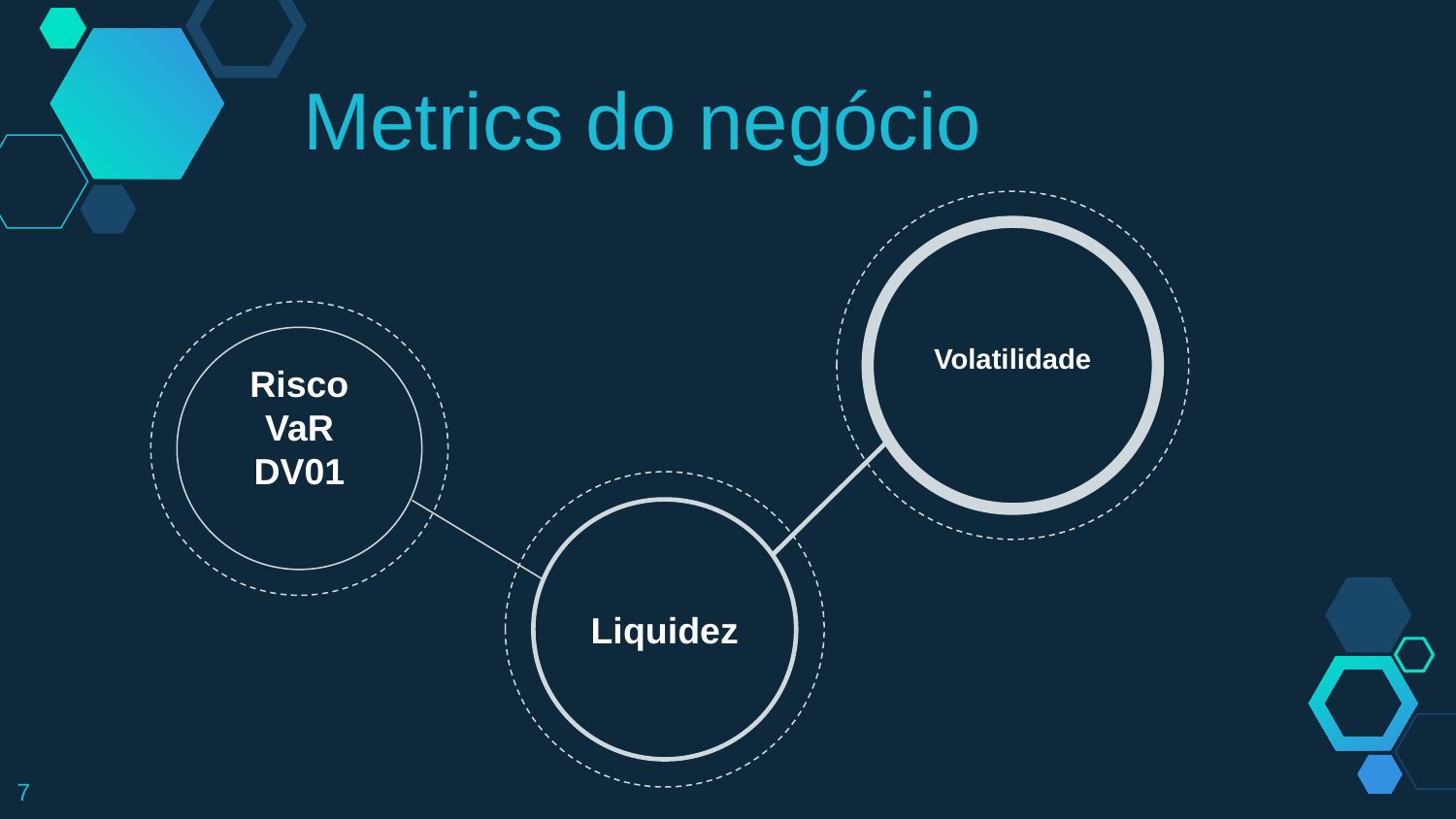

Metrics do negócio

Risco
VaR
DV01

Volatilidade

Liquidez
7